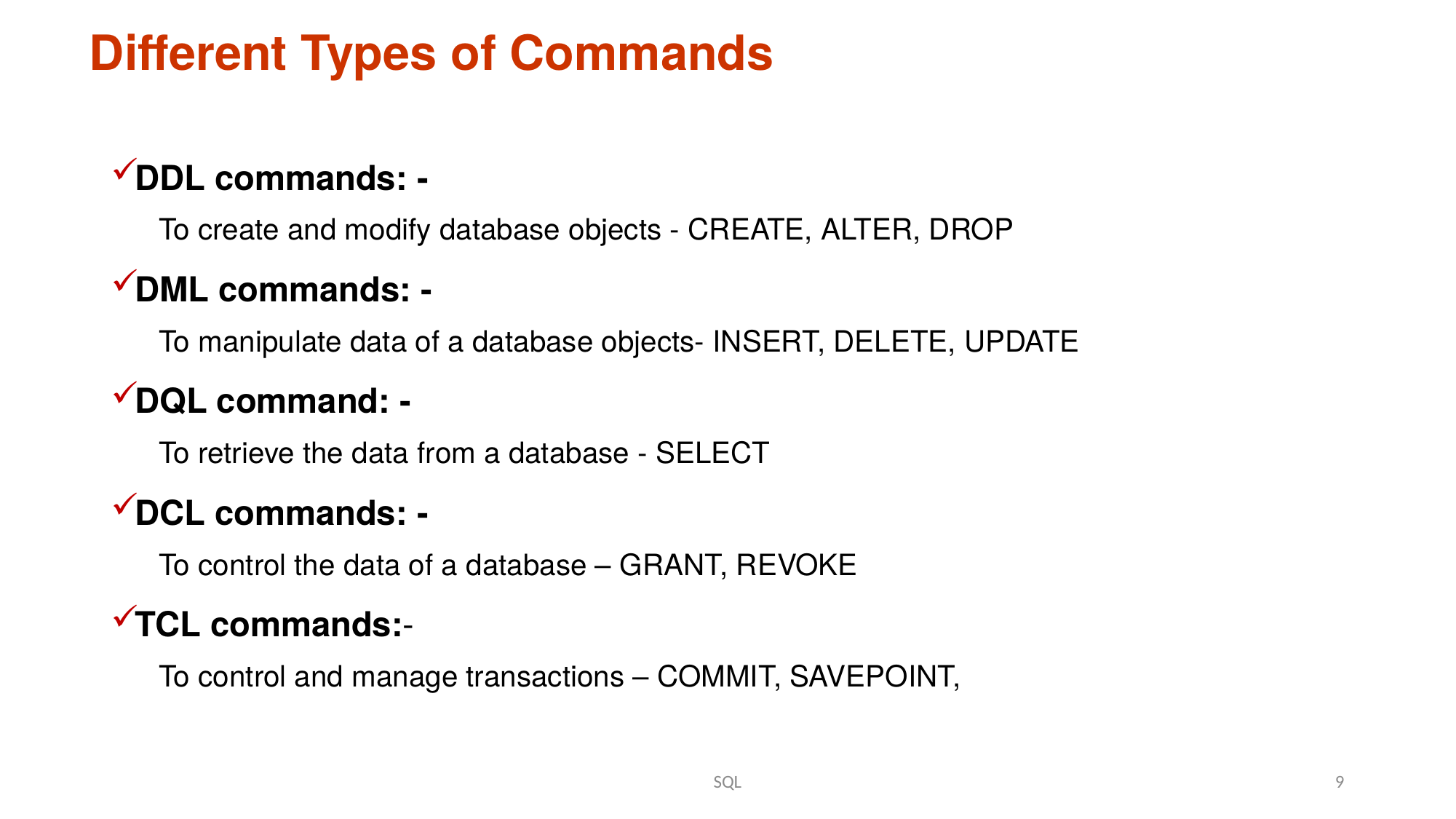

# Different Types of Commands
DDL commands: -
To create and modify database objects - CREATE, ALTER, DROP
DML commands: -
To manipulate data of a database objects- INSERT, DELETE, UPDATE
DQL command: -
To retrieve the data from a database - SELECT
DCL commands: -
To control the data of a database – GRANT, REVOKE
TCL commands:-
To control and manage transactions – COMMIT, SAVEPOINT,

SQL
9